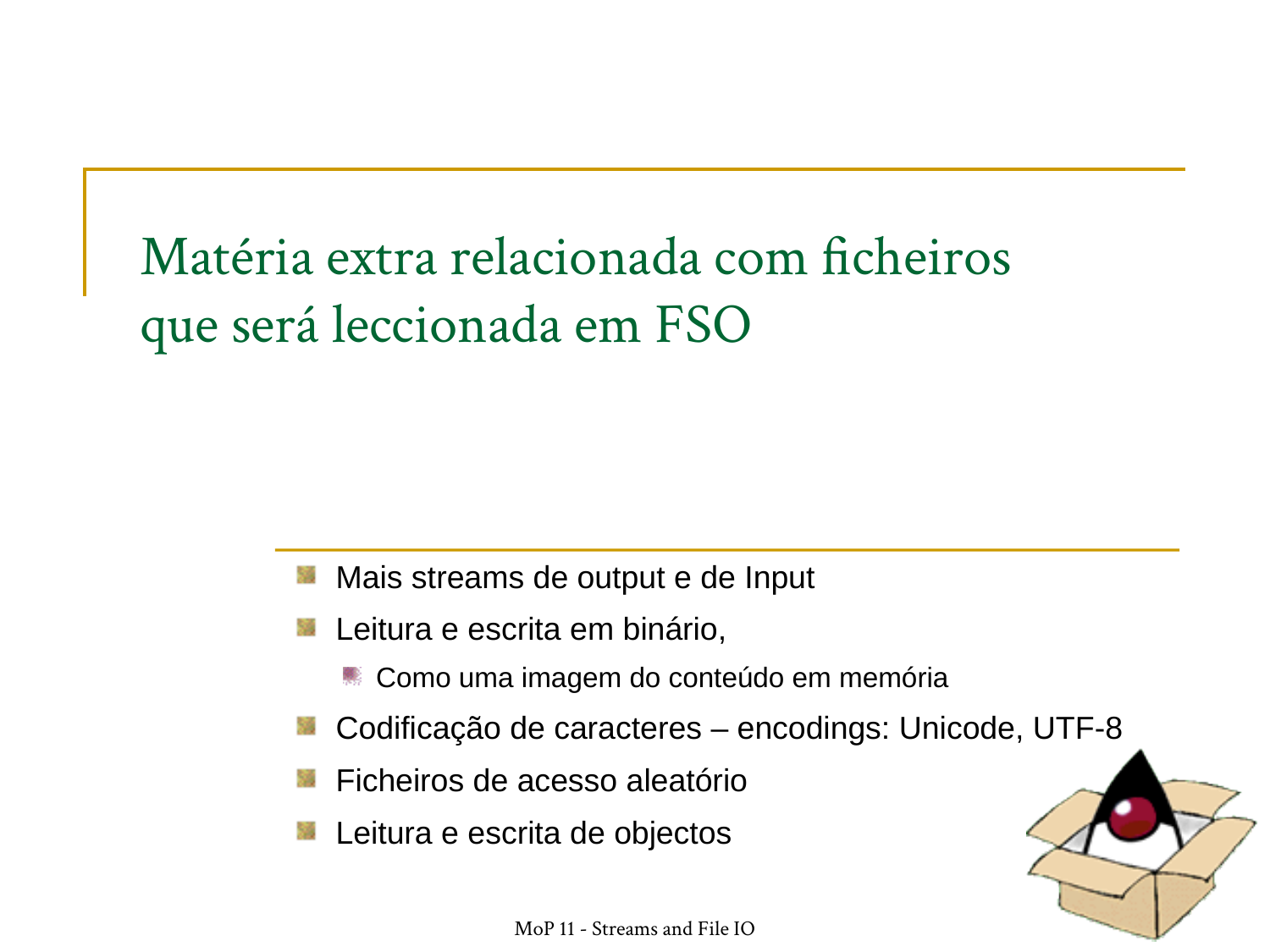

# Matéria extra relacionada com ficheiros que será leccionada em FSO
Mais streams de output e de Input
Leitura e escrita em binário,
Como uma imagem do conteúdo em memória
Codificação de caracteres – encodings: Unicode, UTF-8
Ficheiros de acesso aleatório
Leitura e escrita de objectos
MoP 11 - Streams and File IO